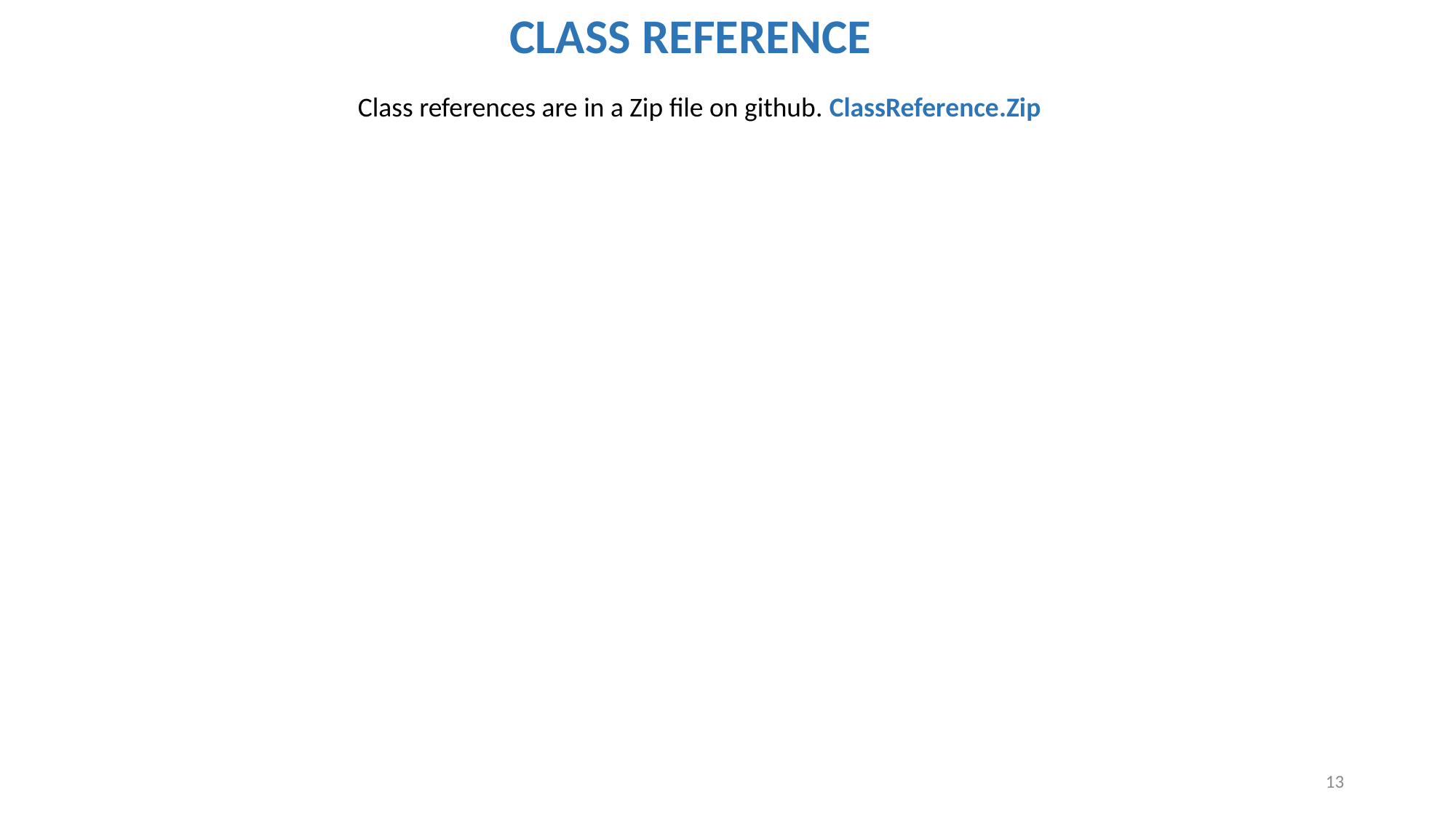

CLASS REFERENCE
Class references are in a Zip file on github. ClassReference.Zip
13